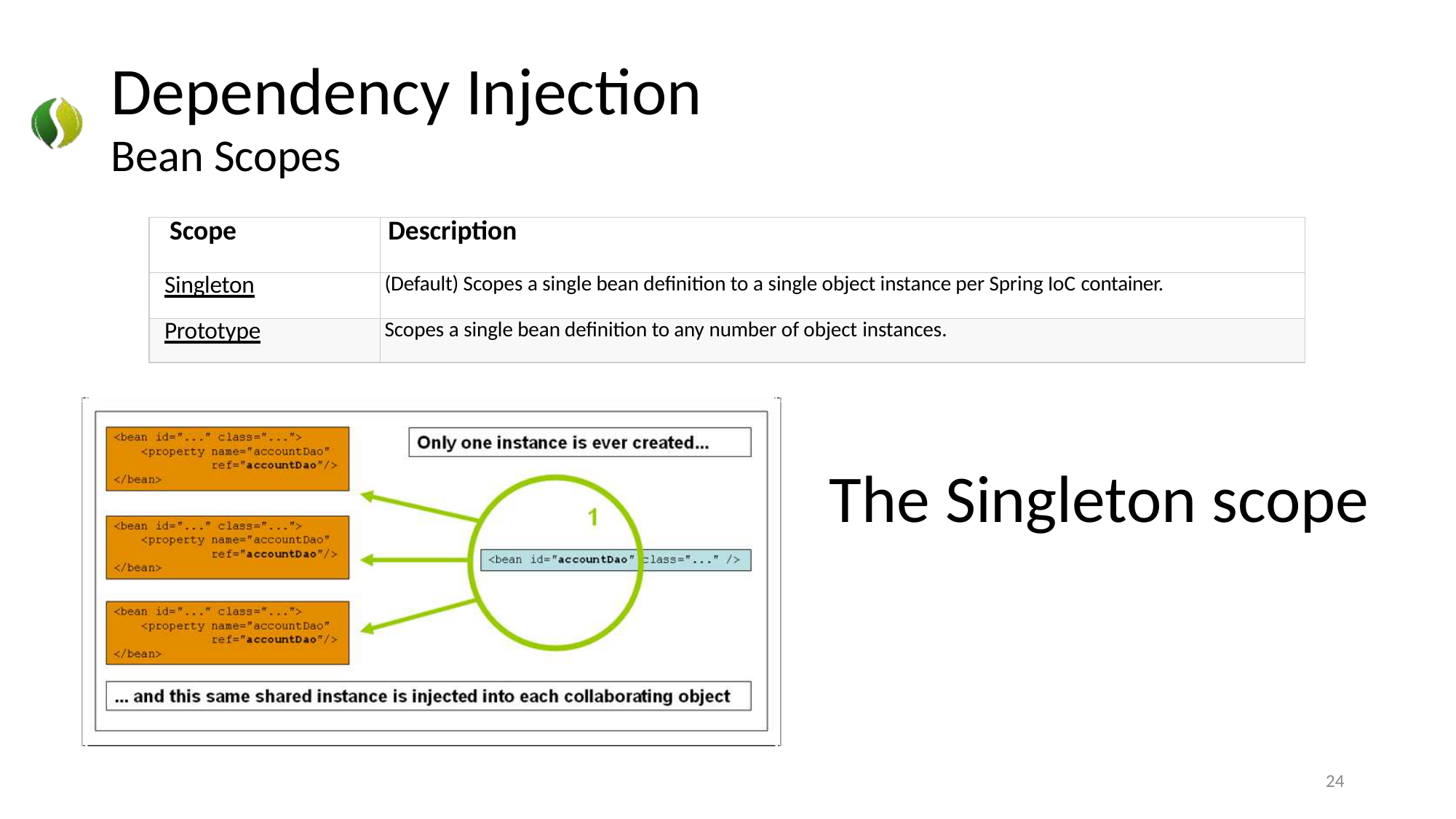

# Dependency Injection
Bean Scopes
| Scope | Description |
| --- | --- |
| Singleton | (Default) Scopes a single bean definition to a single object instance per Spring IoC container. |
| Prototype | Scopes a single bean definition to any number of object instances. |

The Singleton scope
24